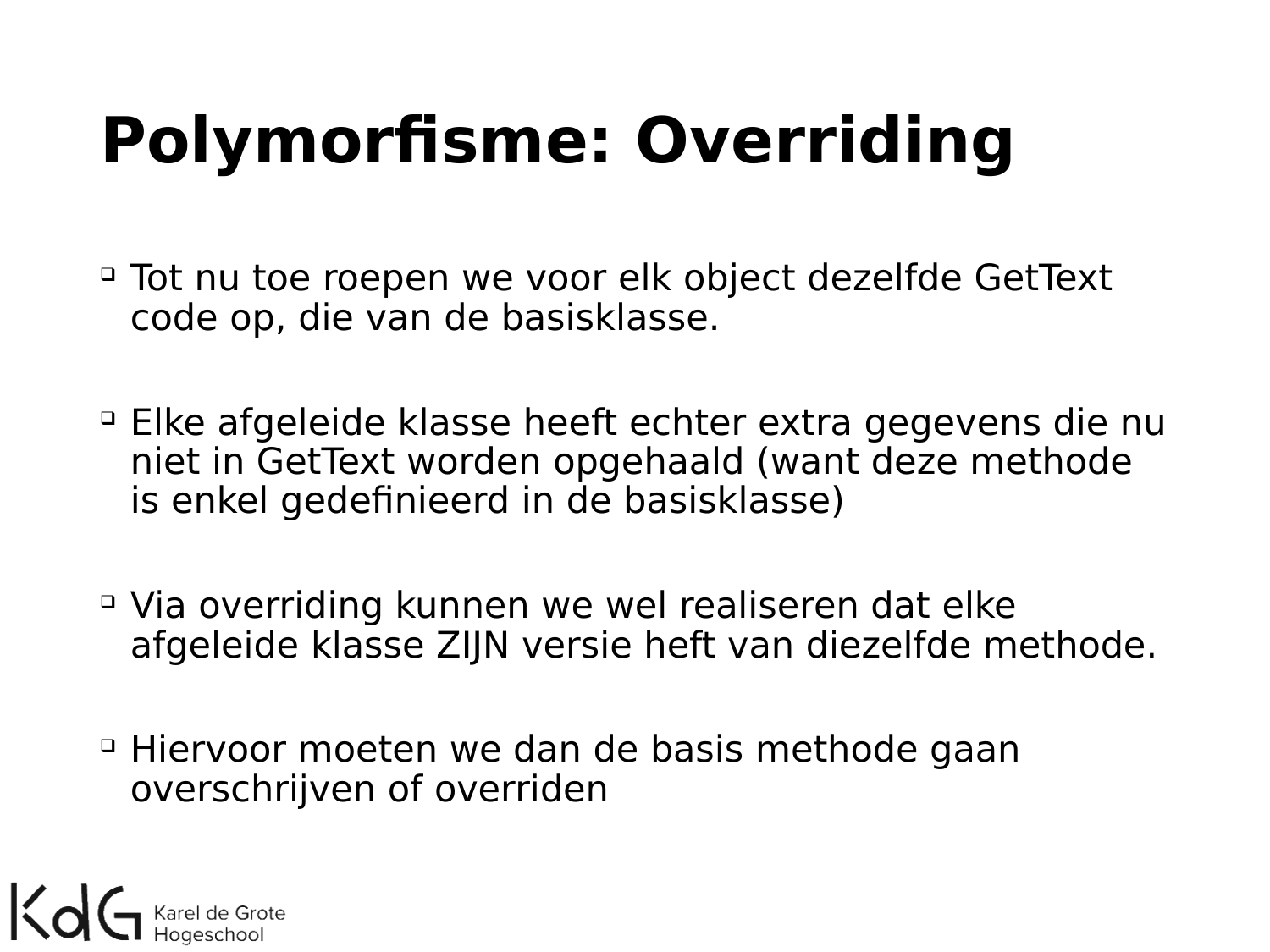

# Polymorfisme: Overriding
Tot nu toe roepen we voor elk object dezelfde GetText code op, die van de basisklasse.

Elke afgeleide klasse heeft echter extra gegevens die nu niet in GetText worden opgehaald (want deze methode is enkel gedefinieerd in de basisklasse)

Via overriding kunnen we wel realiseren dat elke afgeleide klasse ZIJN versie heft van diezelfde methode.

Hiervoor moeten we dan de basis methode gaan overschrijven of overriden